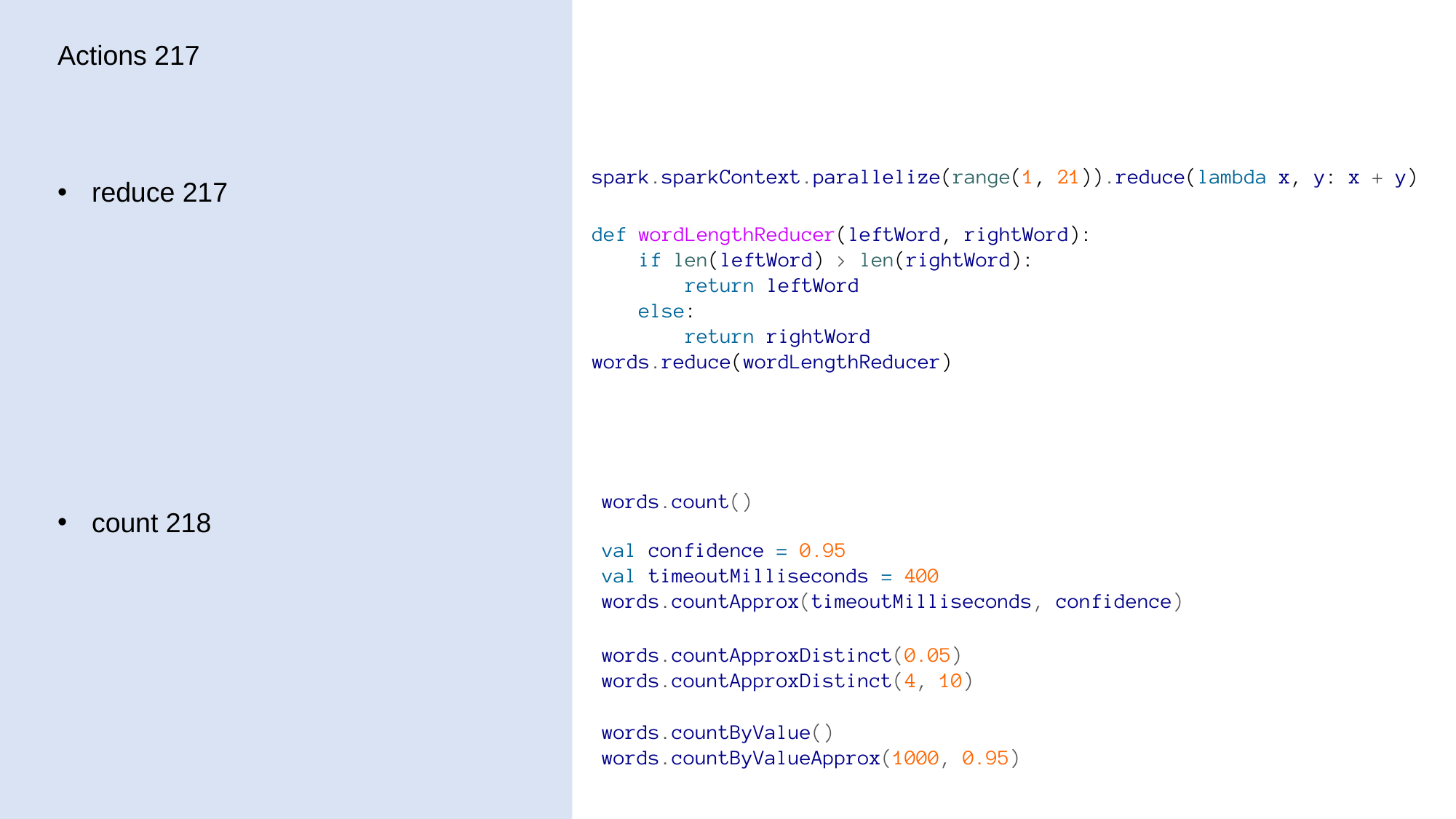

Actions 217
reduce 217

spark.sparkContext.parallelize(range(1, 21)).reduce(lambda x, y: x + y)
def wordLengthReducer(leftWord, rightWord):
    if len(leftWord) > len(rightWord):
        return leftWord
    else:
        return rightWord
words.reduce(wordLengthReducer)
count 218
words.count()
val confidence = 0.95
val timeoutMilliseconds = 400
words.countApprox(timeoutMilliseconds, confidence)
words.countApproxDistinct(0.05)
words.countApproxDistinct(4, 10)
words.countByValue()
words.countByValueApprox(1000, 0.95)